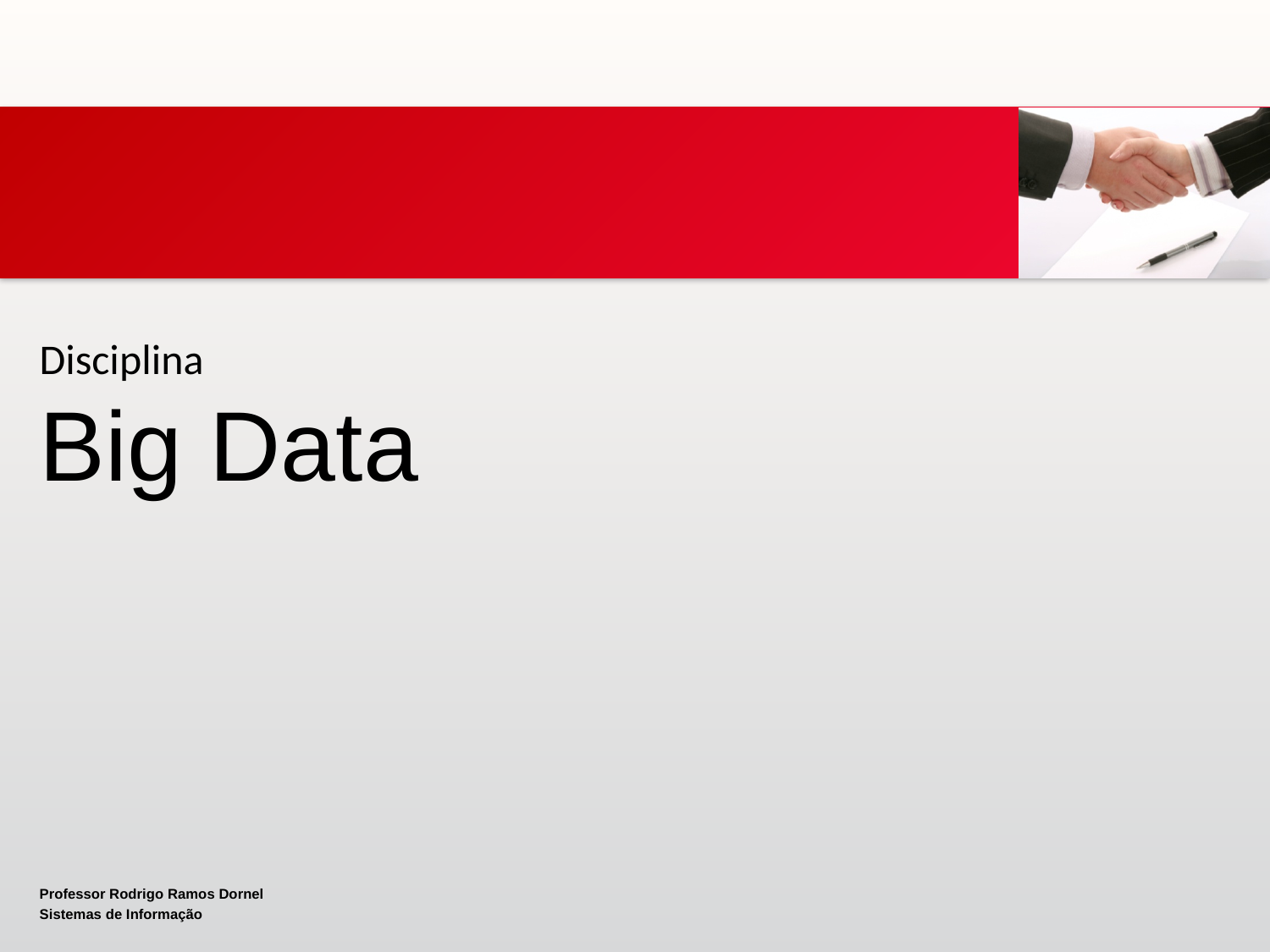

# Disciplina Big Data
Professor Rodrigo Ramos Dornel
Sistemas de Informação